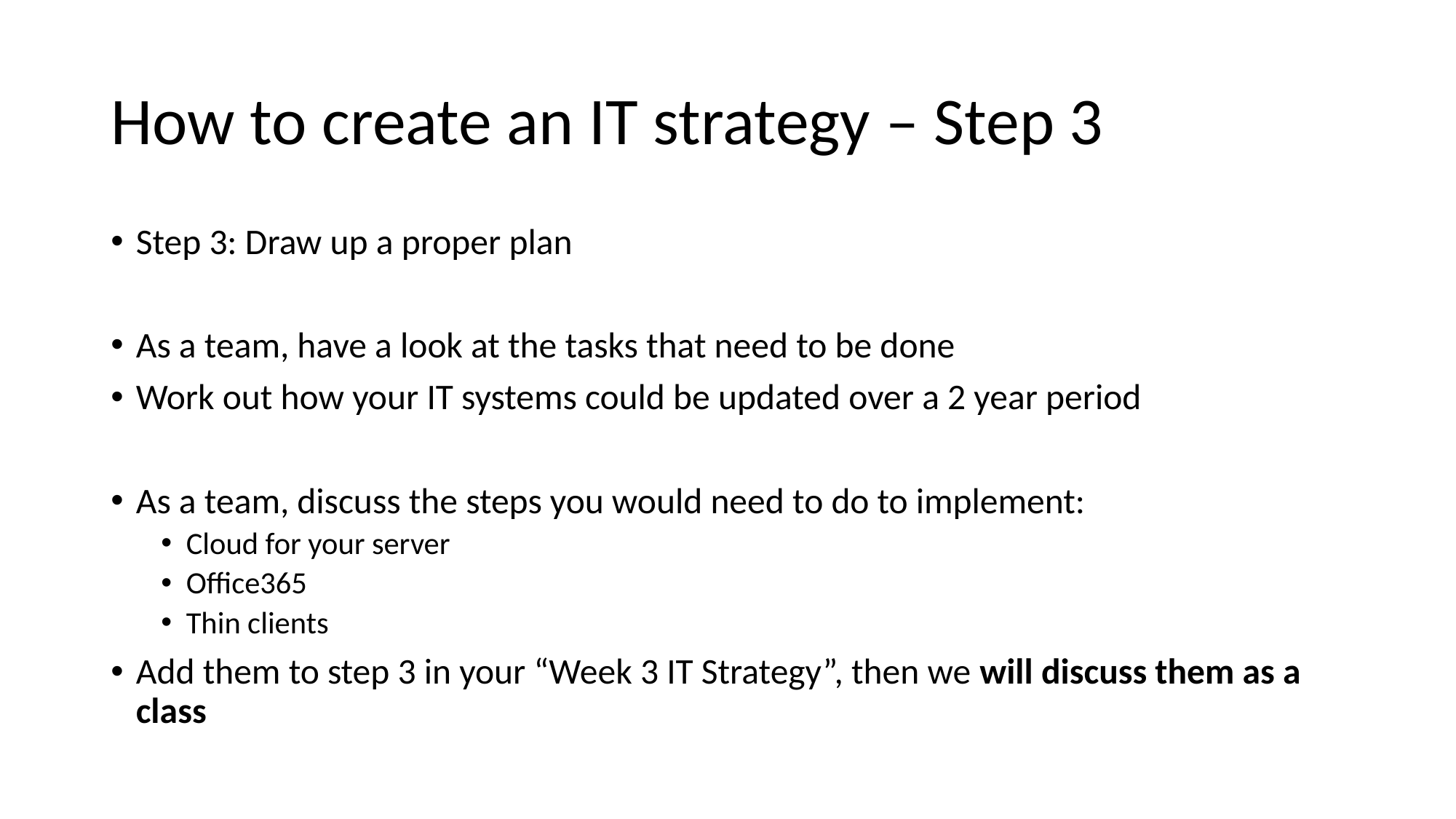

# How to create an IT strategy – Step 3
Step 3: Draw up a proper plan

As a team, have a look at the tasks that need to be done
Work out how your IT systems could be updated over a 2 year period

As a team, discuss the steps you would need to do to implement:
Cloud for your server
Office365
Thin clients
Add them to step 3 in your “Week 3 IT Strategy”, then we will discuss them as a class